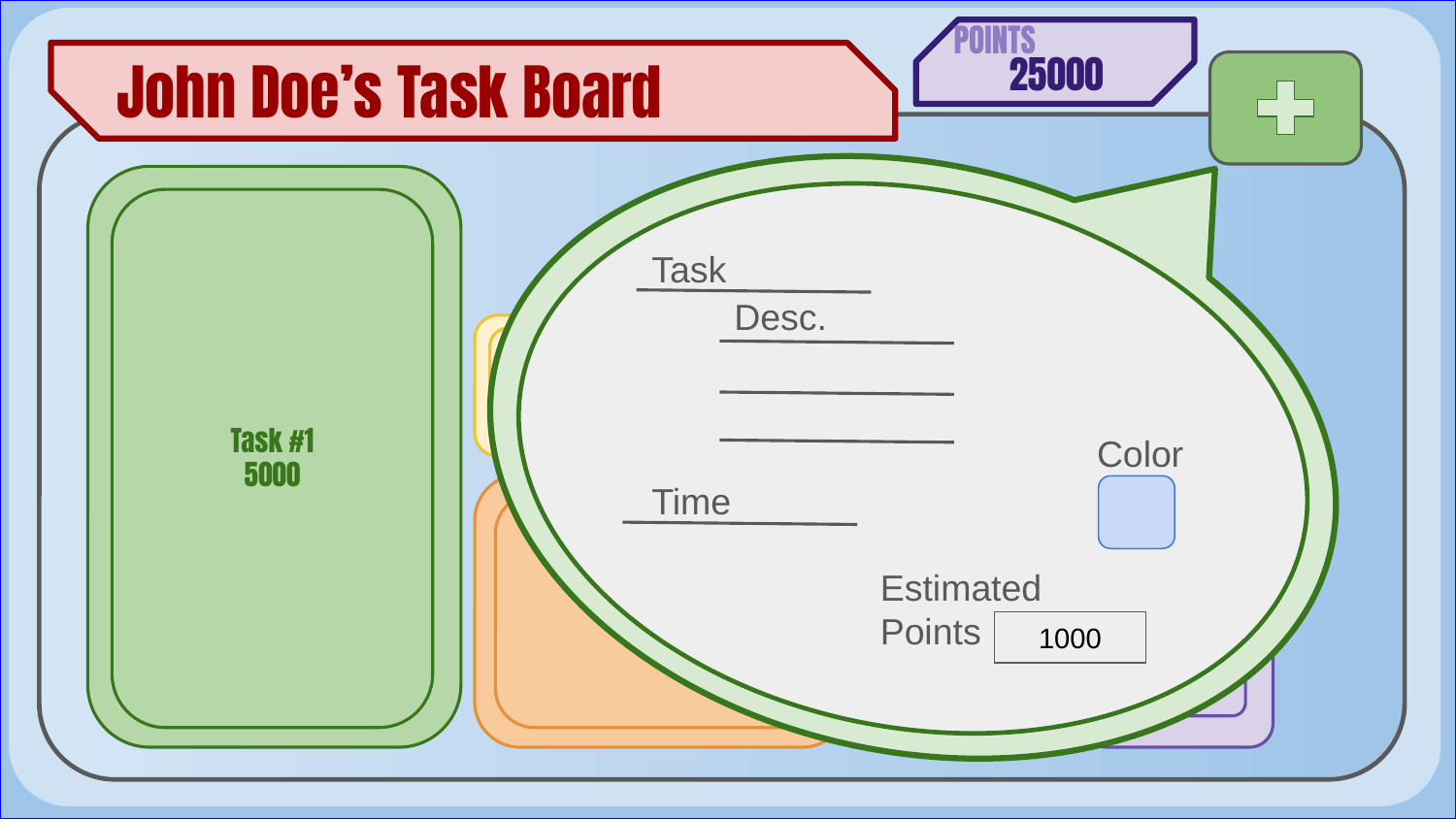

POINTS

25000

John Doe’s Task Board

#

Task #1
5000

Task
Desc.

Task #2
1000
Color
Time

Task #9
2000
Task #6
1000
Estimated Points

1000
Task #5
500